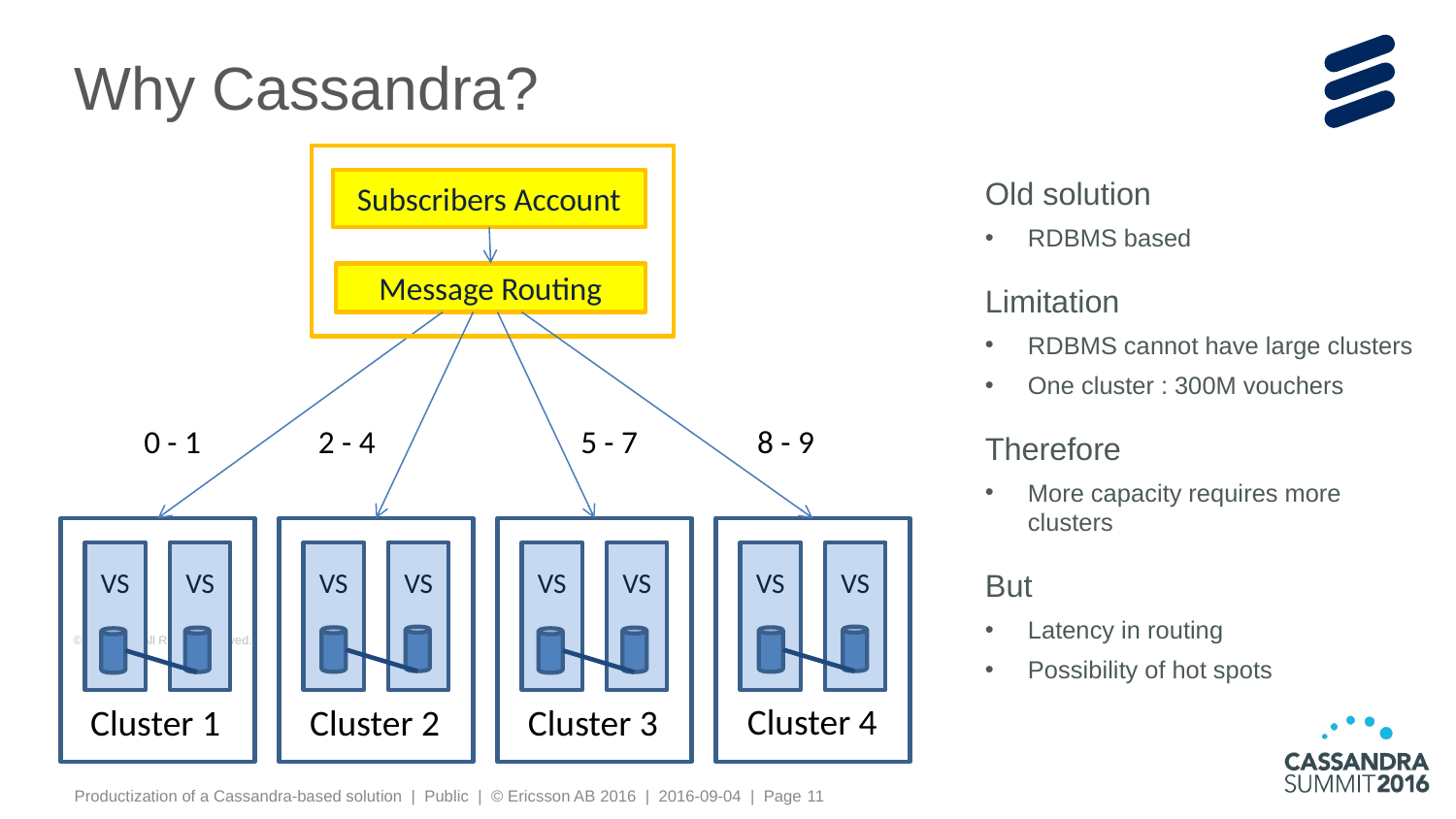

# Why Cassandra?

Old solution
RDBMS based

Limitation
RDBMS cannot have large clusters
One cluster : 300M vouchers

Therefore
More capacity requires more clusters

But
Latency in routing
Possibility of hot spots

Subscribers Account
Message Routing

VS

VS

Cluster 2

VS

VS

Cluster 3

VS

VS

Cluster 4
0 - 1
2 - 4
5 - 7
8 - 9

VS

VS

© DataStax, All Rights Reserved.
11

Cluster 1